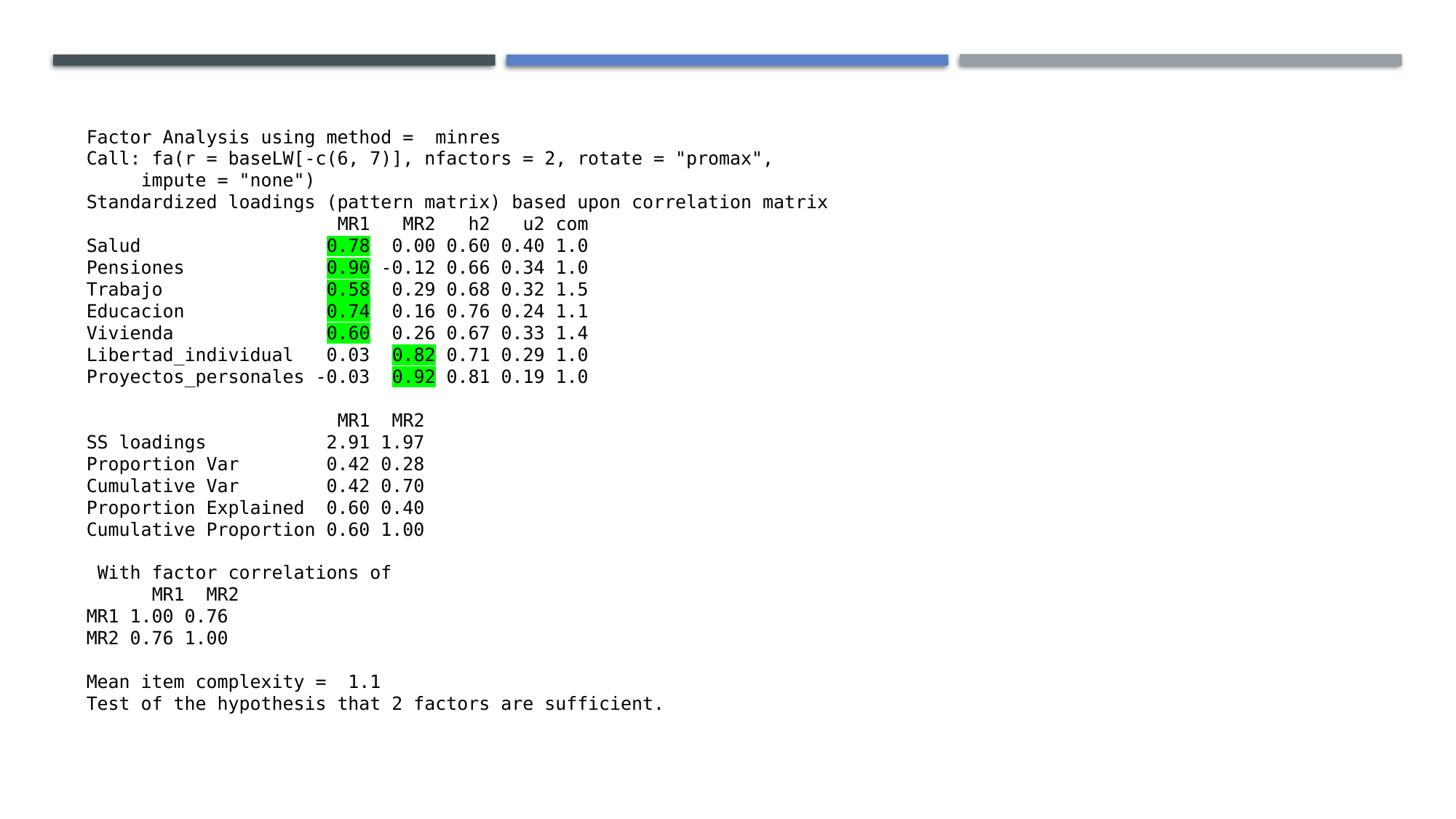

#
Factor Analysis using method =  minres
Call: fa(r = baseLW[-c(6, 7)], nfactors = 2, rotate = "promax",
     impute = "none")
Standardized loadings (pattern matrix) based upon correlation matrix
                       MR1   MR2   h2   u2 com
Salud                 0.78  0.00 0.60 0.40 1.0
Pensiones             0.90 -0.12 0.66 0.34 1.0
Trabajo               0.58  0.29 0.68 0.32 1.5
Educacion             0.74  0.16 0.76 0.24 1.1
Vivienda              0.60  0.26 0.67 0.33 1.4
Libertad_individual   0.03  0.82 0.71 0.29 1.0
Proyectos_personales -0.03  0.92 0.81 0.19 1.0

                       MR1  MR2
SS loadings           2.91 1.97
Proportion Var        0.42 0.28
Cumulative Var        0.42 0.70
Proportion Explained  0.60 0.40
Cumulative Proportion 0.60 1.00

 With factor correlations of
      MR1  MR2
MR1 1.00 0.76
MR2 0.76 1.00

Mean item complexity =  1.1
Test of the hypothesis that 2 factors are sufficient.